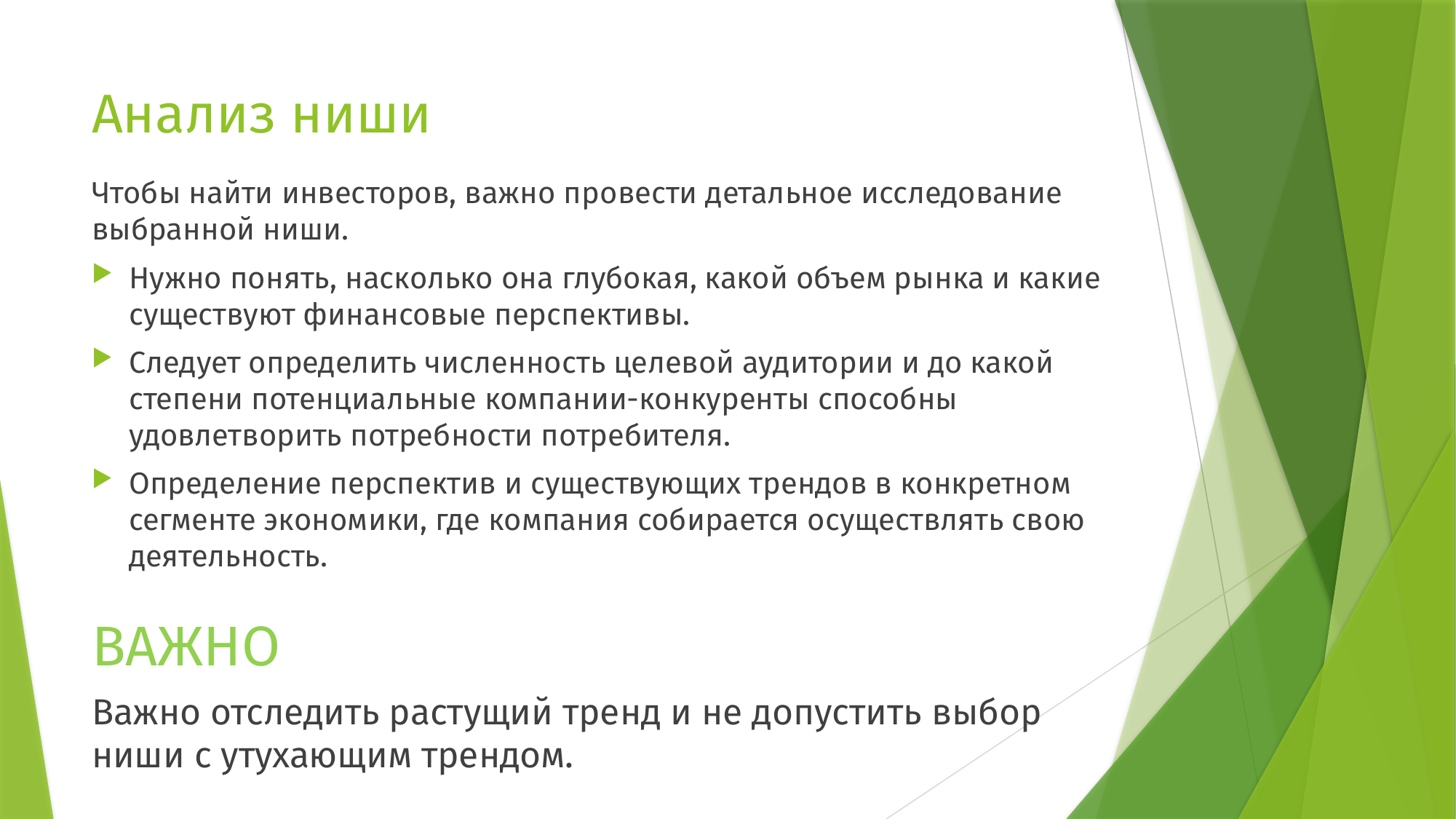

# Анализ ниши
Чтобы найти инвесторов, важно провести детальное исследование выбранной ниши.
Нужно понять, насколько она глубокая, какой объем рынка и какие существуют финансовые перспективы.
Следует определить численность целевой аудитории и до какой степени потенциальные компании-конкуренты способны удовлетворить потребности потребителя.
Определение перспектив и существующих трендов в конкретном сегменте экономики, где компания собирается осуществлять свою деятельность.
ВАЖНО
Важно отследить растущий тренд и не допустить выбор ниши с утухающим трендом.